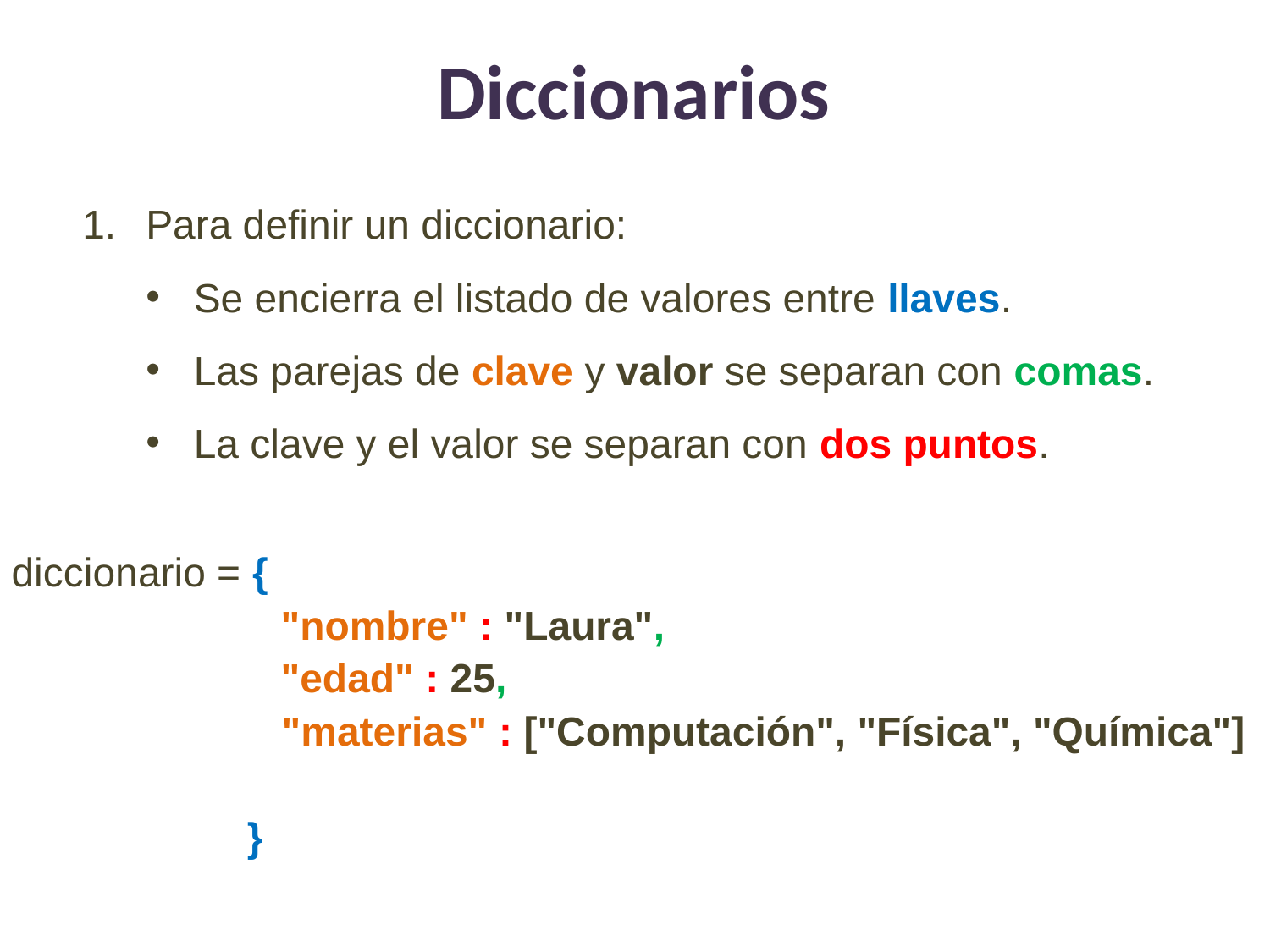

Diccionarios
Para definir un diccionario:
Se encierra el listado de valores entre llaves.
Las parejas de clave y valor se separan con comas.
La clave y el valor se separan con dos puntos.
diccionario = {
                        "nombre" : "Laura",
                        "edad" : 25,
                        "materias" : ["Computación", "Física", "Química"]
                     }